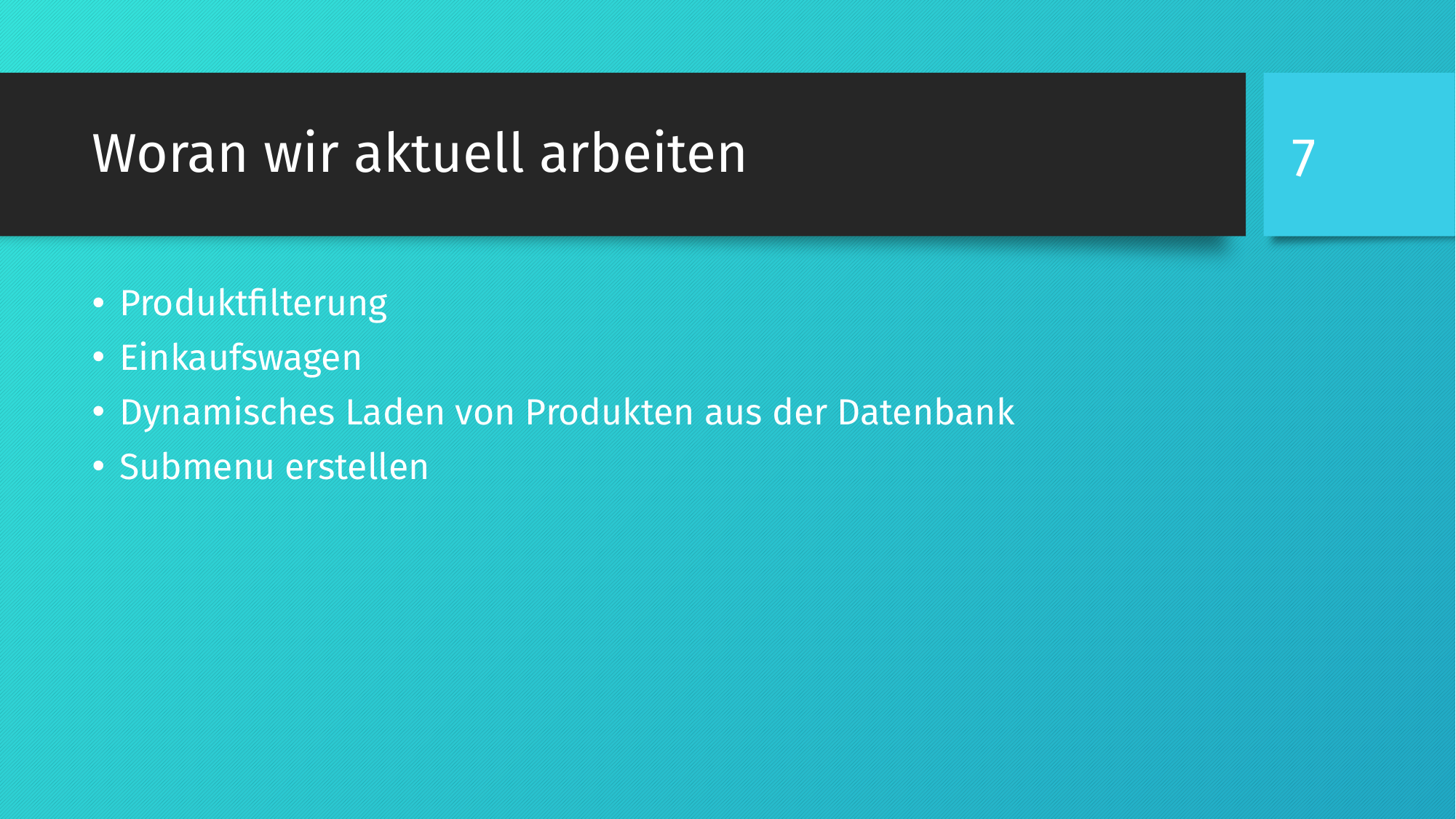

7
# Woran wir aktuell arbeiten
Produktfilterung
Einkaufswagen
Dynamisches Laden von Produkten aus der Datenbank
Submenu erstellen